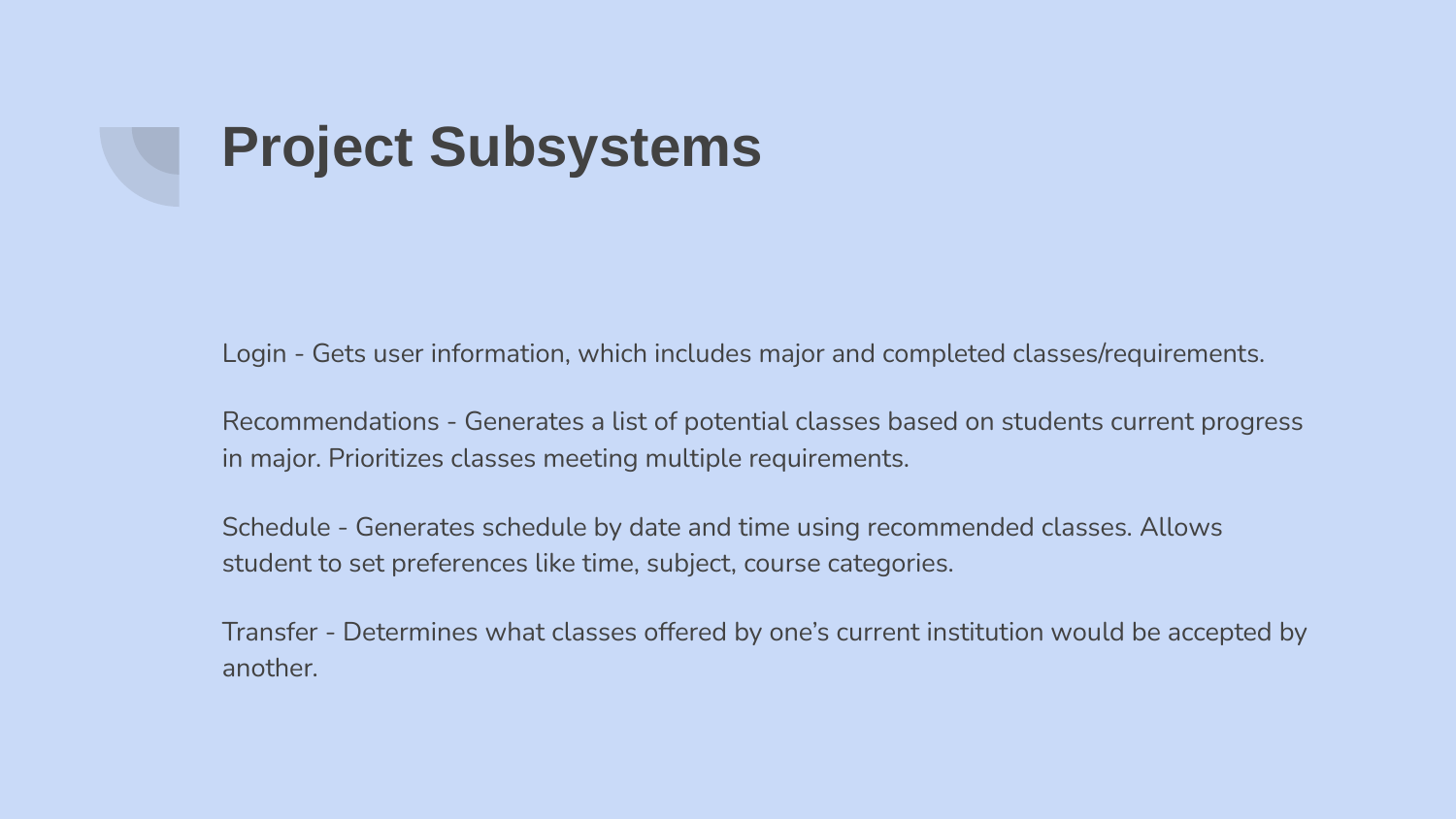

# Project Subsystems
Login - Gets user information, which includes major and completed classes/requirements.
Recommendations - Generates a list of potential classes based on students current progress in major. Prioritizes classes meeting multiple requirements.
Schedule - Generates schedule by date and time using recommended classes. Allows student to set preferences like time, subject, course categories.
Transfer - Determines what classes offered by one’s current institution would be accepted by another.